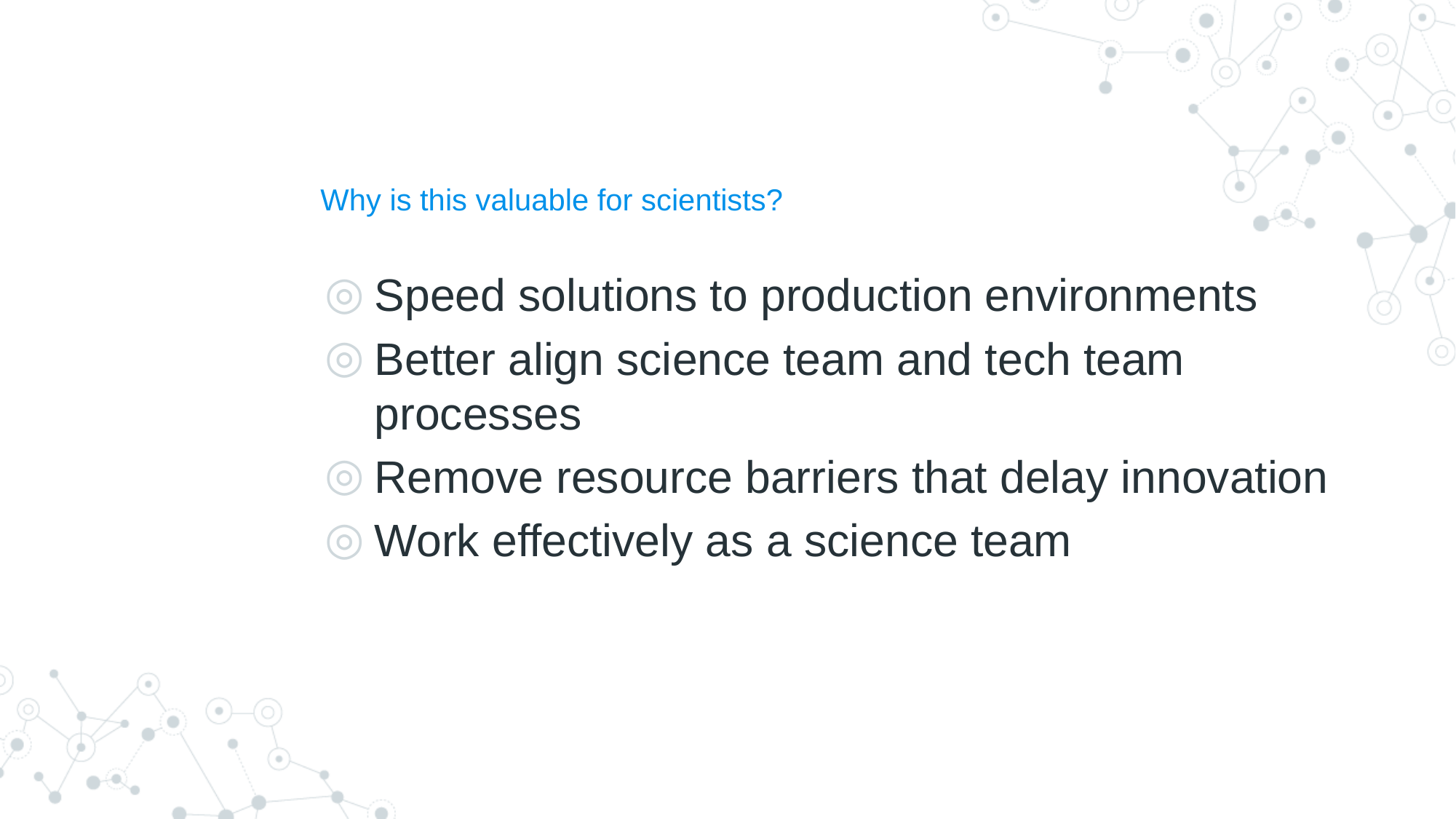

# Why is this valuable for scientists?
Speed solutions to production environments
Better align science team and tech team processes
Remove resource barriers that delay innovation
Work effectively as a science team